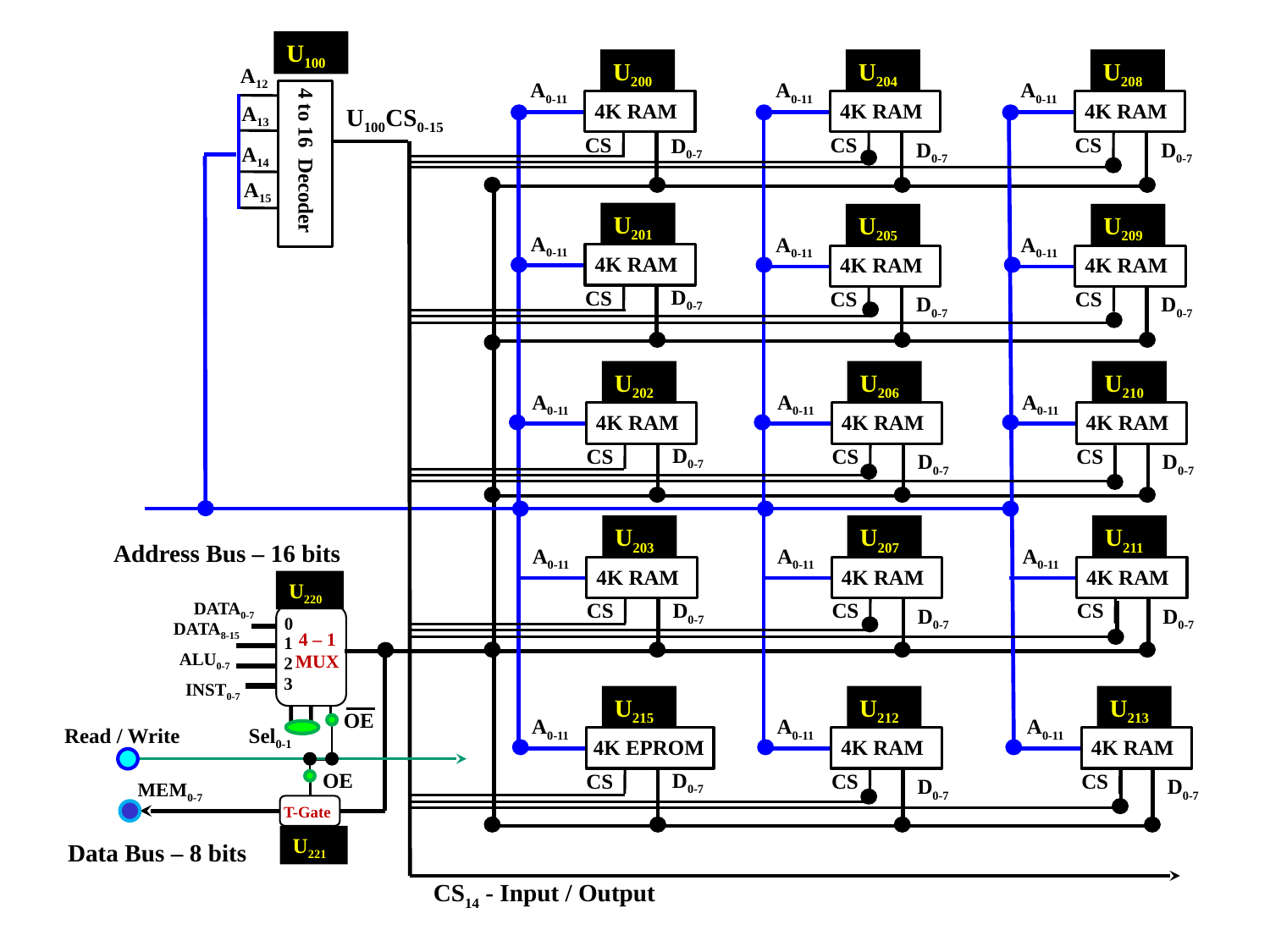

U100
A12

A13
U100CS0-15
A14
4 to 16  Decoder
A15
U200
A0-11

4K RAM
CS
D0-7
U204
A0-11

4K RAM
CS
D0-7
U208
A0-11

4K RAM
CS
D0-7

U201
A0-11

4K RAM
D0-7
CS
U205
A0-11

4K RAM
CS
D0-7
U209
A0-11

4K RAM
CS
D0-7

U202
A0-11

4K RAM
D0-7
CS
U206
A0-11

4K RAM
CS
D0-7
U210
A0-11

4K RAM
CS
D0-7

U203
A0-11

4K RAM
D0-7
CS
U207
A0-11

4K RAM
CS
D0-7
U211
A0-11

4K RAM
CS
D0-7
Address Bus – 16 bits
U220
DATA0-7
0

DATA8-15
4 – 1
MUX
1
ALU0-7
2
3
INST0-7
OE

Sel0-1

U215
A0-11

4K EPROM
D0-7
CS
U212
A0-11

4K RAM
CS
D0-7
U213
A0-11

4K RAM
CS
D0-7
Read / Write

OE

T-Gate

U221
MEM0-7

Data Bus – 8 bits
CS14 - Input / Output